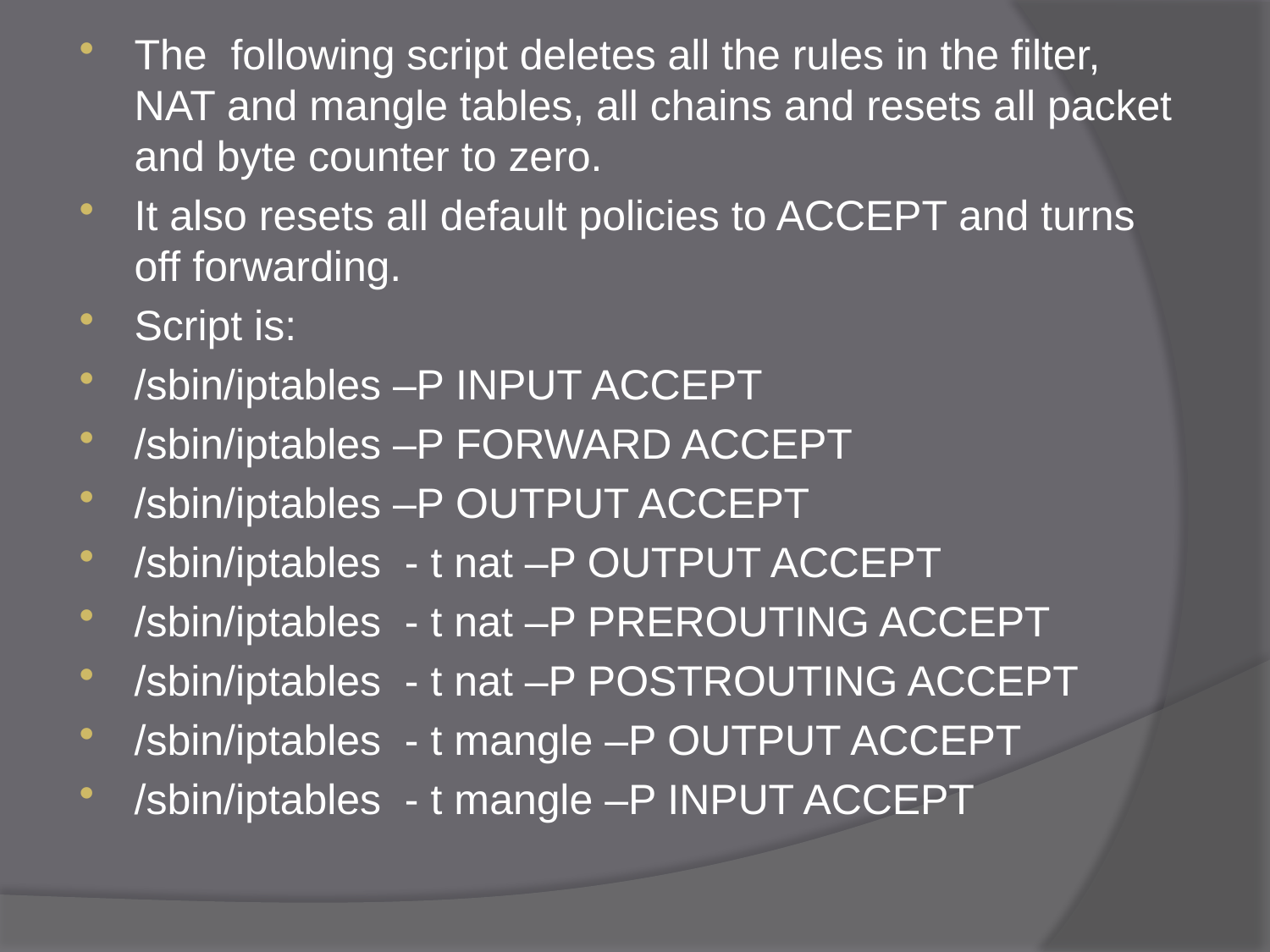

The  following script deletes all the rules in the filter, NAT and mangle tables, all chains and resets all packet and byte counter to zero.
It also resets all default policies to ACCEPT and turns off forwarding.
Script is:
/sbin/iptables –P INPUT ACCEPT
/sbin/iptables –P FORWARD ACCEPT
/sbin/iptables –P OUTPUT ACCEPT
/sbin/iptables  - t nat –P OUTPUT ACCEPT
/sbin/iptables  - t nat –P PREROUTING ACCEPT
/sbin/iptables  - t nat –P POSTROUTING ACCEPT
/sbin/iptables  - t mangle –P OUTPUT ACCEPT
/sbin/iptables  - t mangle –P INPUT ACCEPT